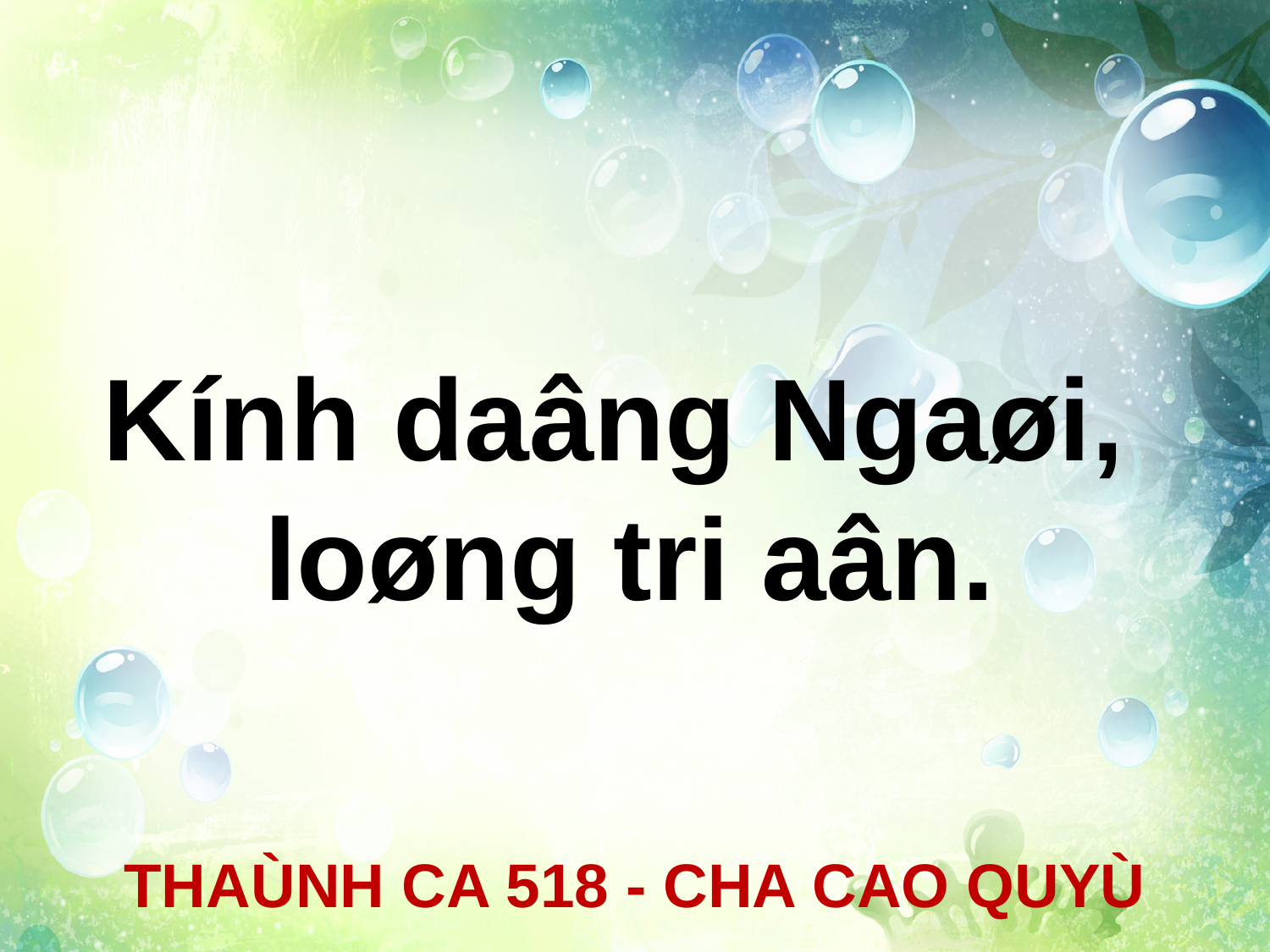

Kính daâng Ngaøi,
loøng tri aân.
THAÙNH CA 518 - CHA CAO QUYÙ